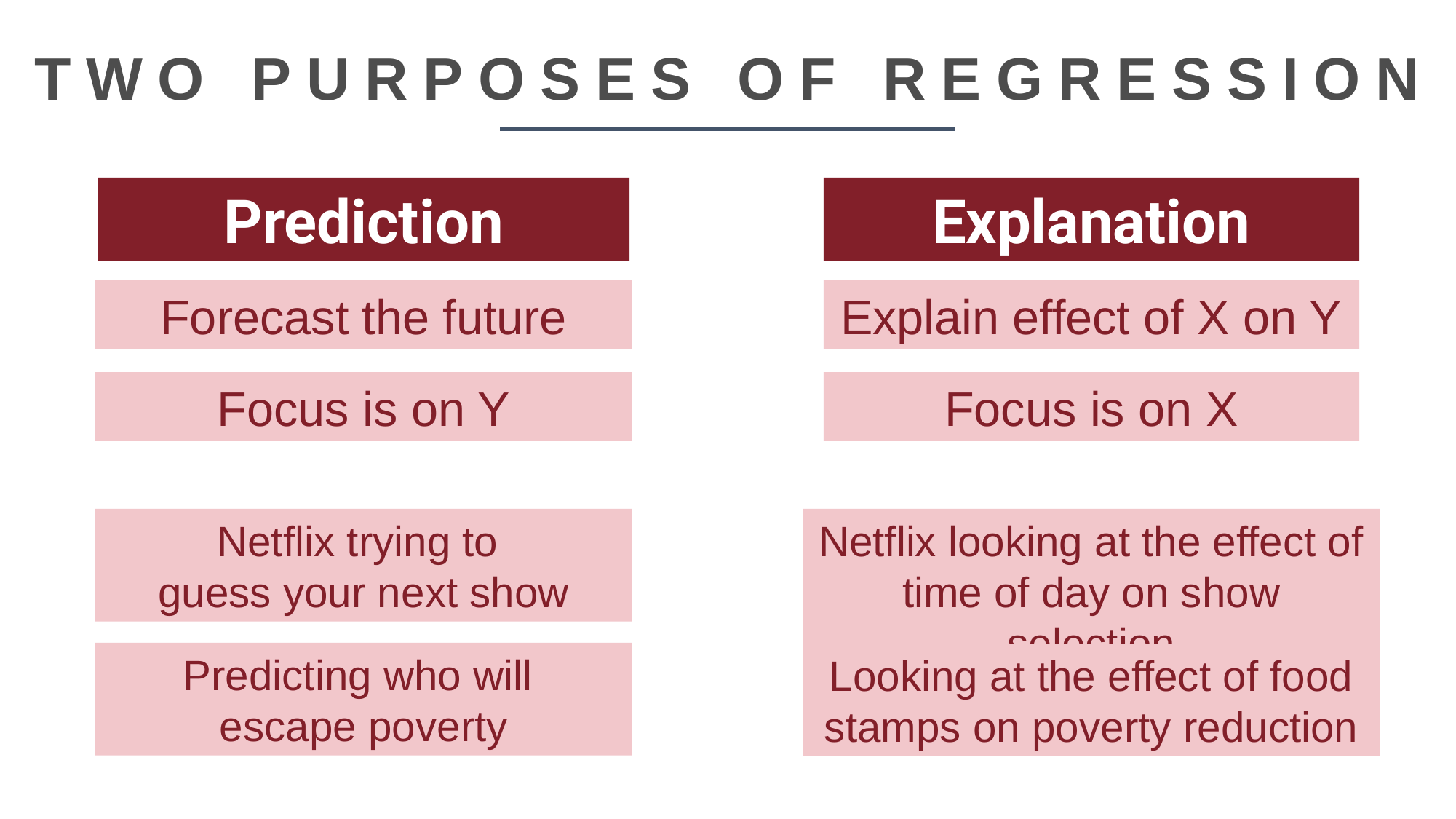

# TWO PURPOSES OF REGRESSION
Prediction
Explanation
Forecast the future
Explain effect of X on Y
Focus is on X
Focus is on Y
Netflix trying to
guess your next show
Netflix looking at the effect of time of day on show selection
Predicting who will
escape poverty
Looking at the effect of food stamps on poverty reduction